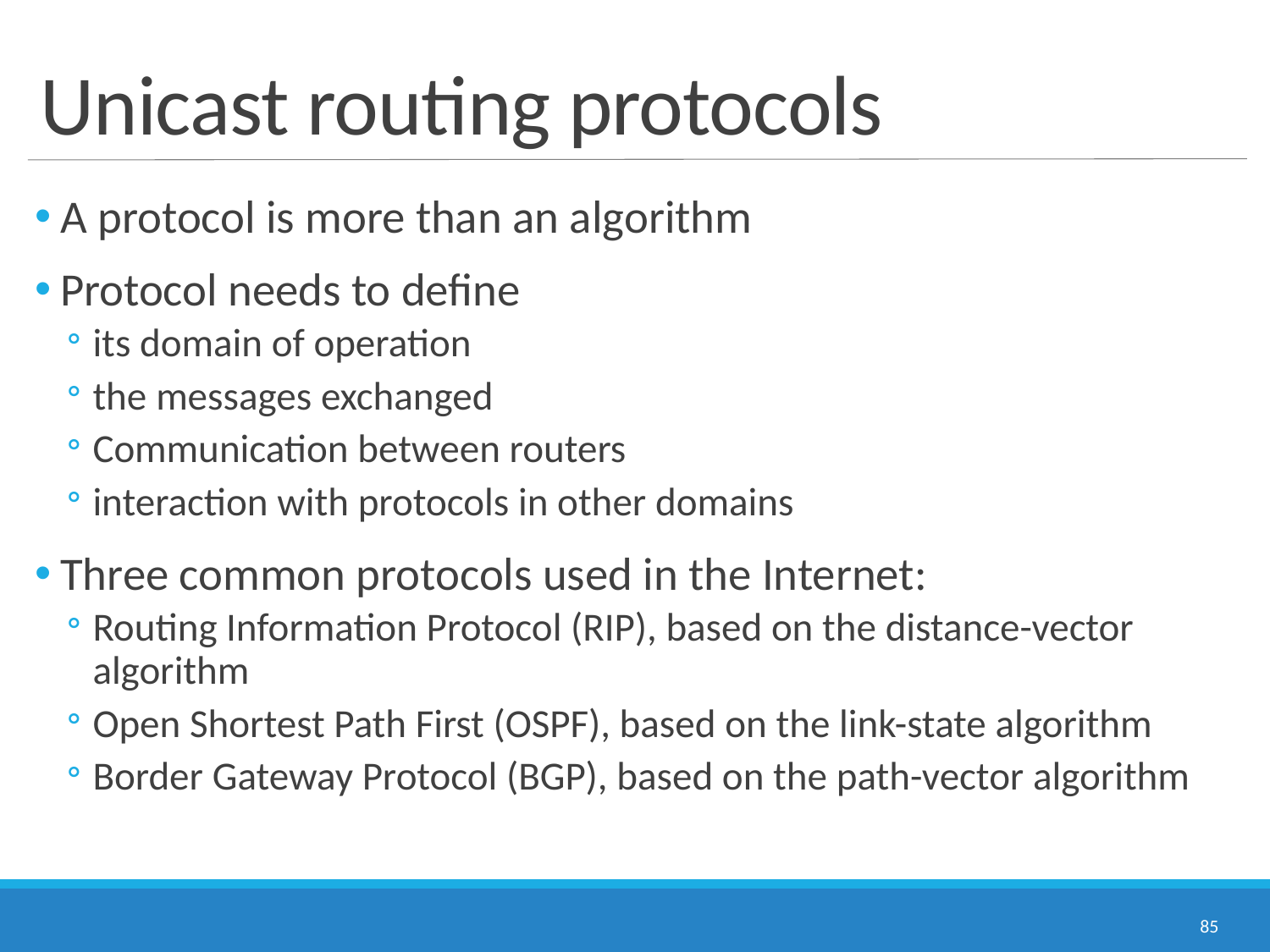

# Unicast routing protocols
A protocol is more than an algorithm
Protocol needs to define
its domain of operation
the messages exchanged
Communication between routers
interaction with protocols in other domains
Three common protocols used in the Internet:
Routing Information Protocol (RIP), based on the distance-vector algorithm
Open Shortest Path First (OSPF), based on the link-state algorithm
Border Gateway Protocol (BGP), based on the path-vector algorithm